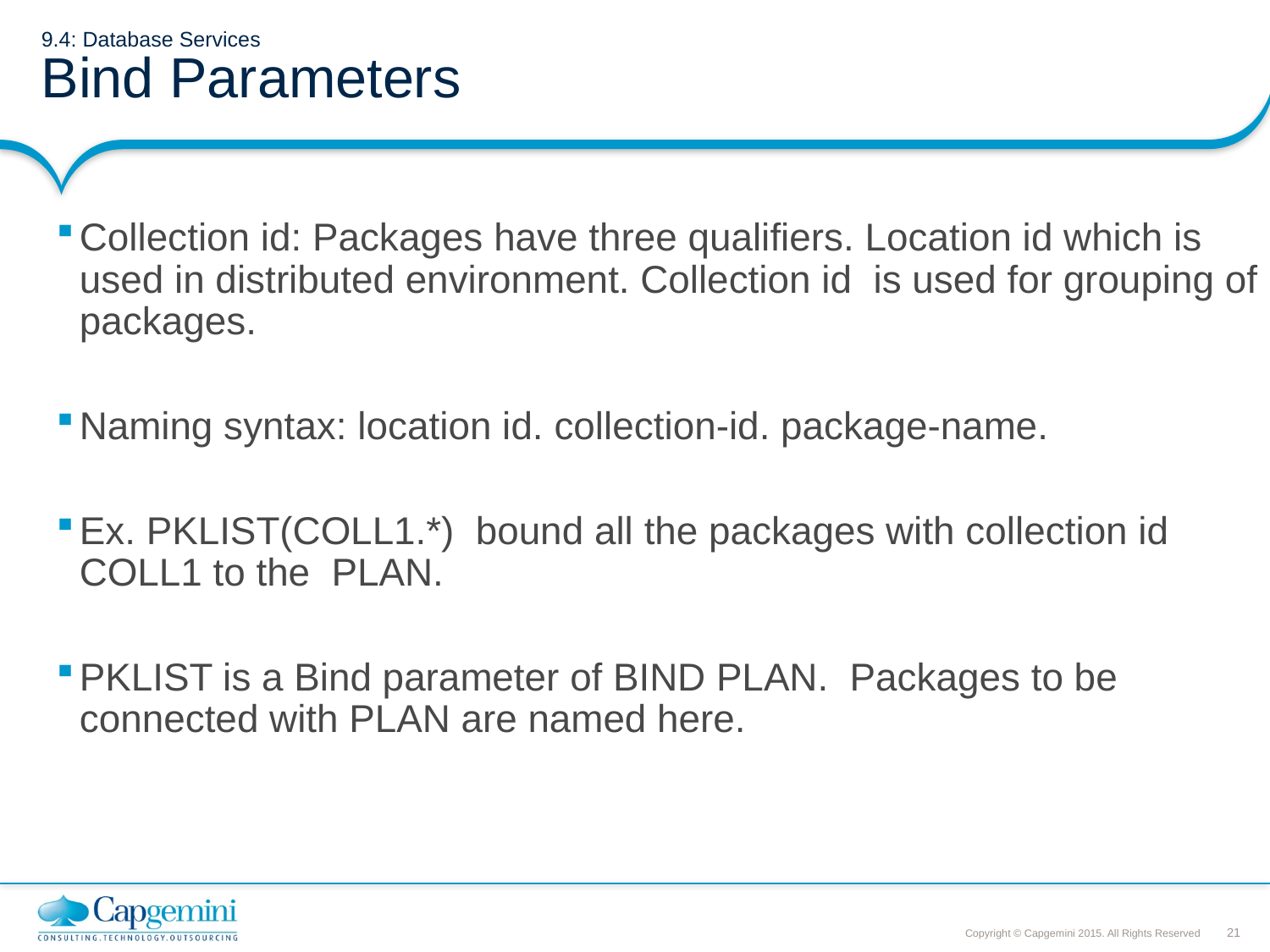

# 9.4: Database Services Bind Parameters
Collection id: Packages have three qualifiers. Location id which is used in distributed environment. Collection id  is used for grouping of packages.

Naming syntax: location id. collection-id. package-name.

Ex. PKLIST(COLL1.*)  bound all the packages with collection id COLL1 to the  PLAN.

PKLIST is a Bind parameter of BIND PLAN.  Packages to be connected with PLAN are named here.